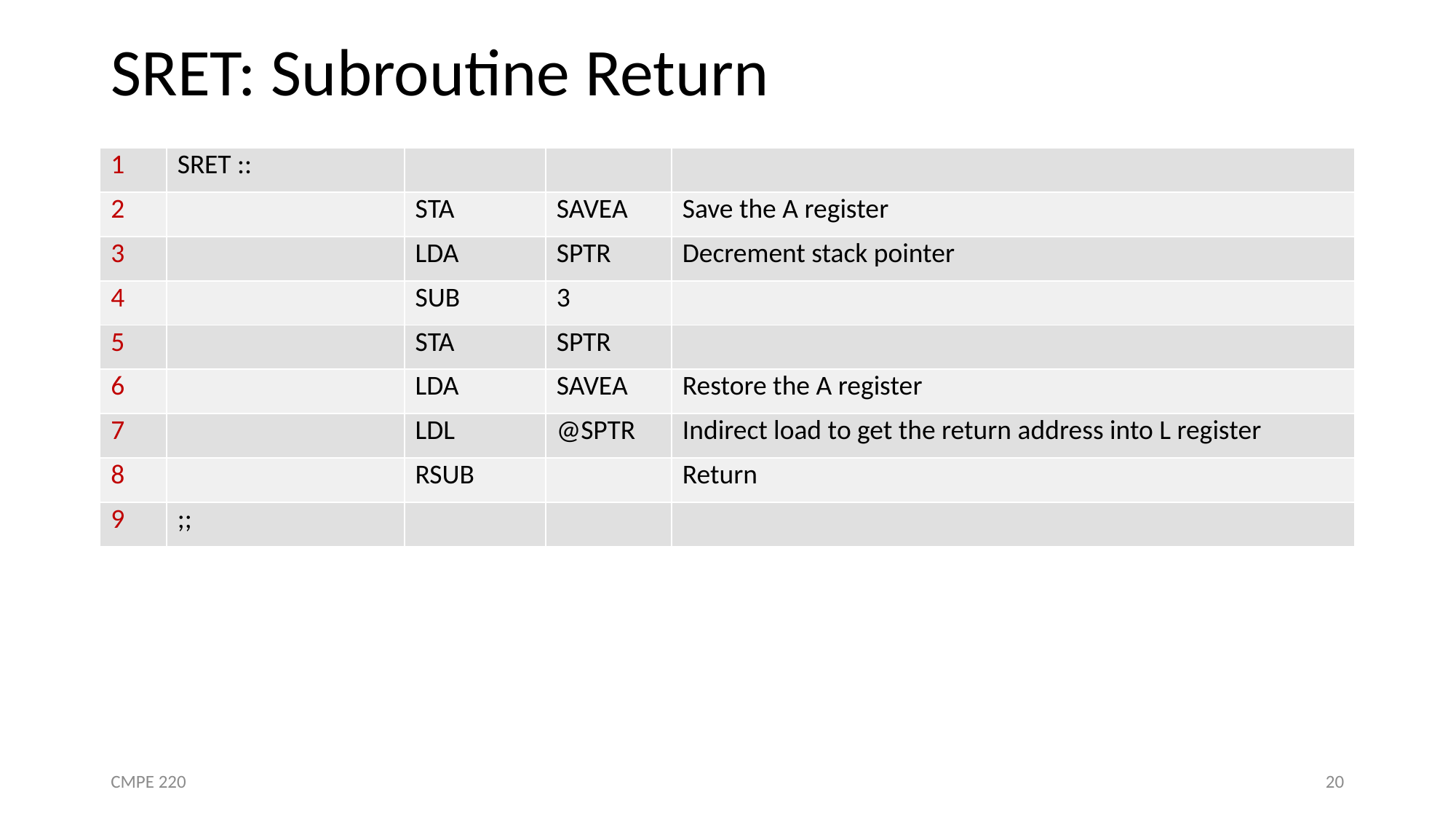

# SRET: Subroutine Return
| 1 | SRET :: |  |  |  |
| --- | --- | --- | --- | --- |
| 2 |  | STA | SAVEA | Save the A register |
| 3 |  | LDA | SPTR | Decrement stack pointer |
| 4 |  | SUB | 3 |  |
| 5 |  | STA | SPTR |  |
| 6 |  | LDA | SAVEA | Restore the A register |
| 7 |  | LDL | @SPTR | Indirect load to get the return address into L register |
| 8 |  | RSUB |  | Return |
| 9 | ;; |  |  |  |
CMPE 220
20